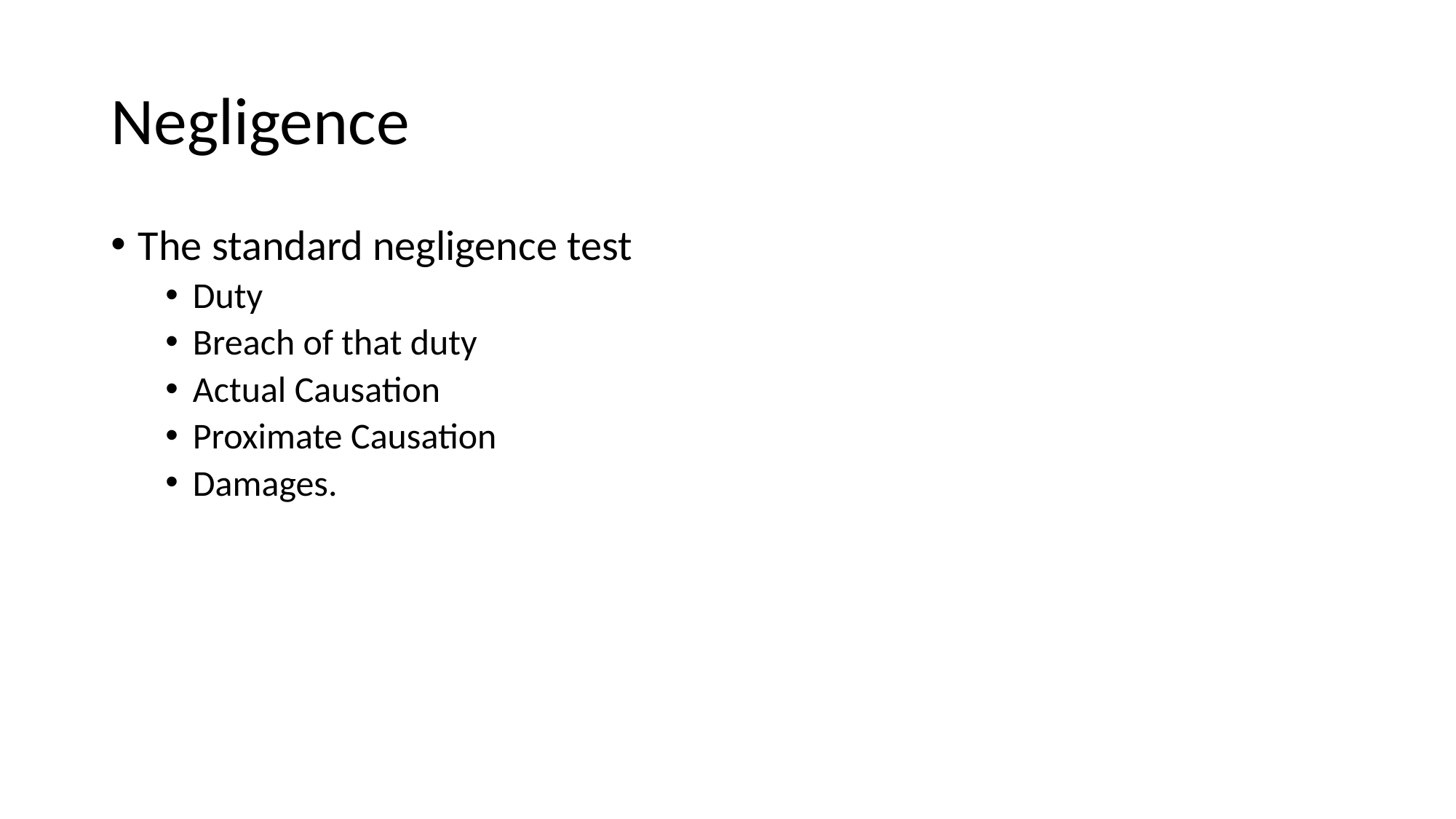

# Negligence
The standard negligence test
Duty
Breach of that duty
Actual Causation
Proximate Causation
Damages.